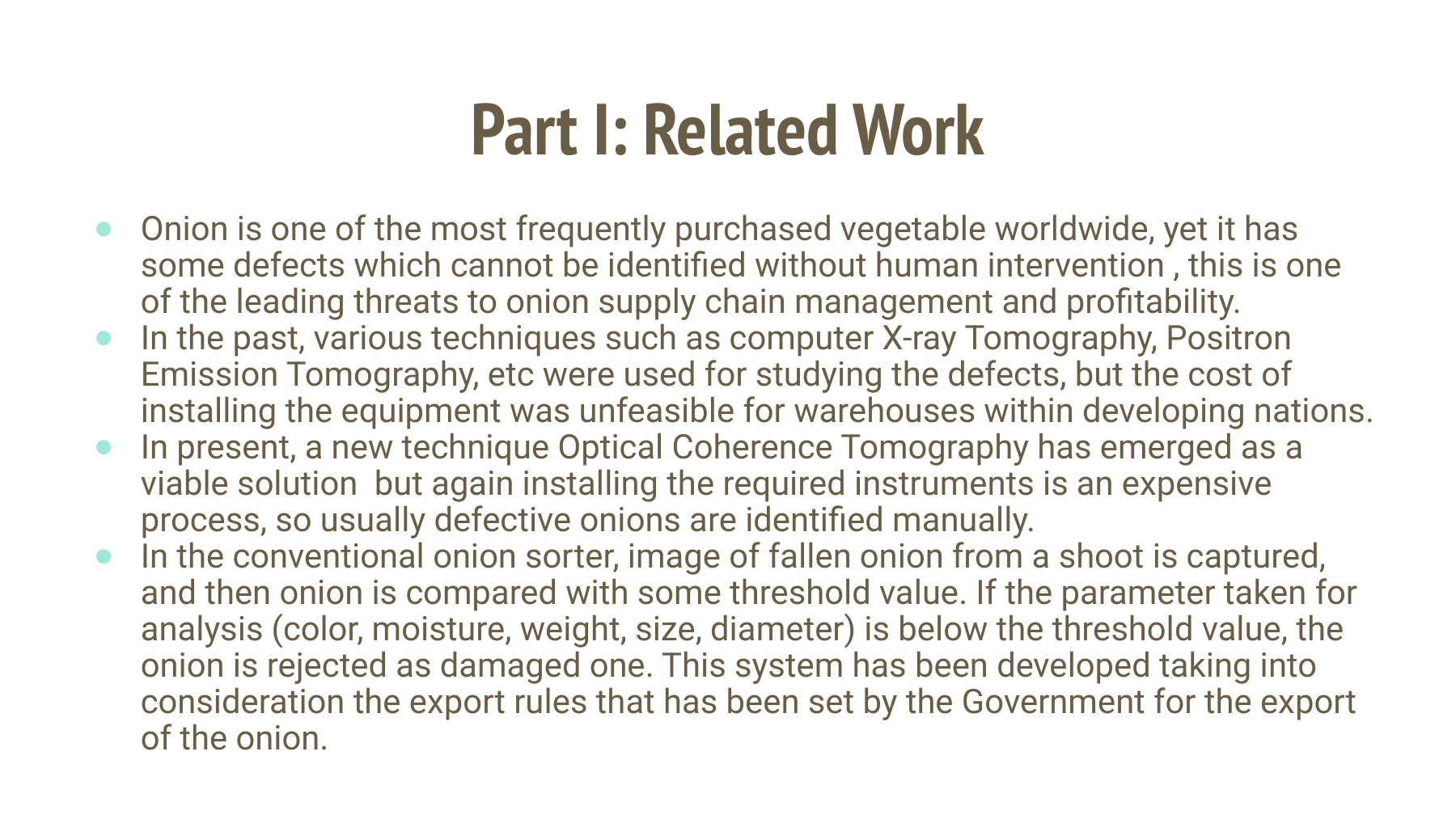

# Part I: Related Work
Onion is one of the most frequently purchased vegetable worldwide, yet it has some defects which cannot be identified without human intervention , this is one of the leading threats to onion supply chain management and profitability.
In the past, various techniques such as computer X-ray Tomography, Positron Emission Tomography, etc were used for studying the defects, but the cost of installing the equipment was unfeasible for warehouses within developing nations.
In present, a new technique Optical Coherence Tomography has emerged as a viable solution  but again installing the required instruments is an expensive process, so usually defective onions are identified manually.
In the conventional onion sorter, image of fallen onion from a shoot is captured, and then onion is compared with some threshold value. If the parameter taken for analysis (color, moisture, weight, size, diameter) is below the threshold value, the onion is rejected as damaged one. This system has been developed taking into consideration the export rules that has been set by the Government for the export of the onion.